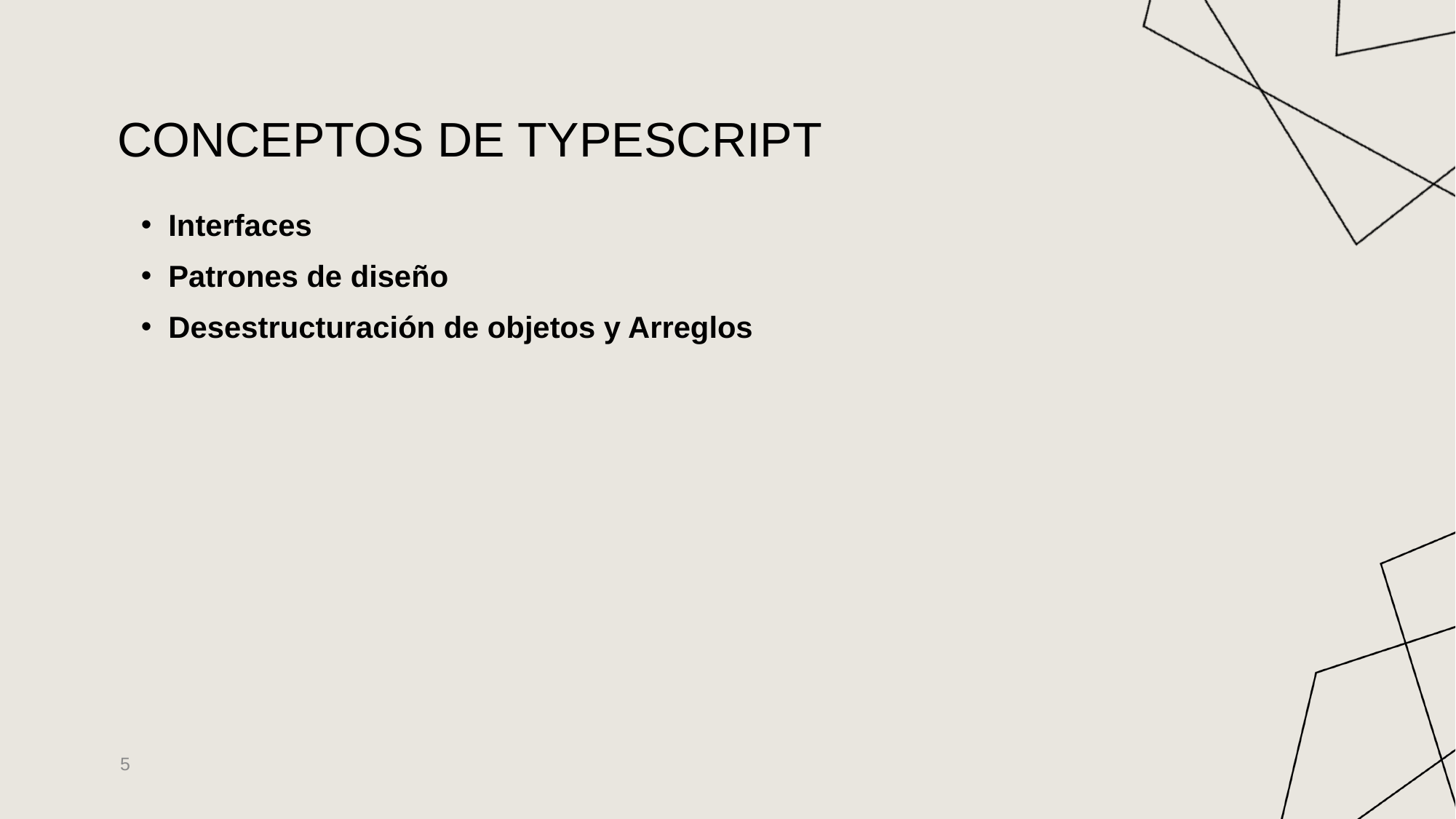

# Conceptos de Typescript
Interfaces
Patrones de diseño
Desestructuración de objetos y Arreglos
5